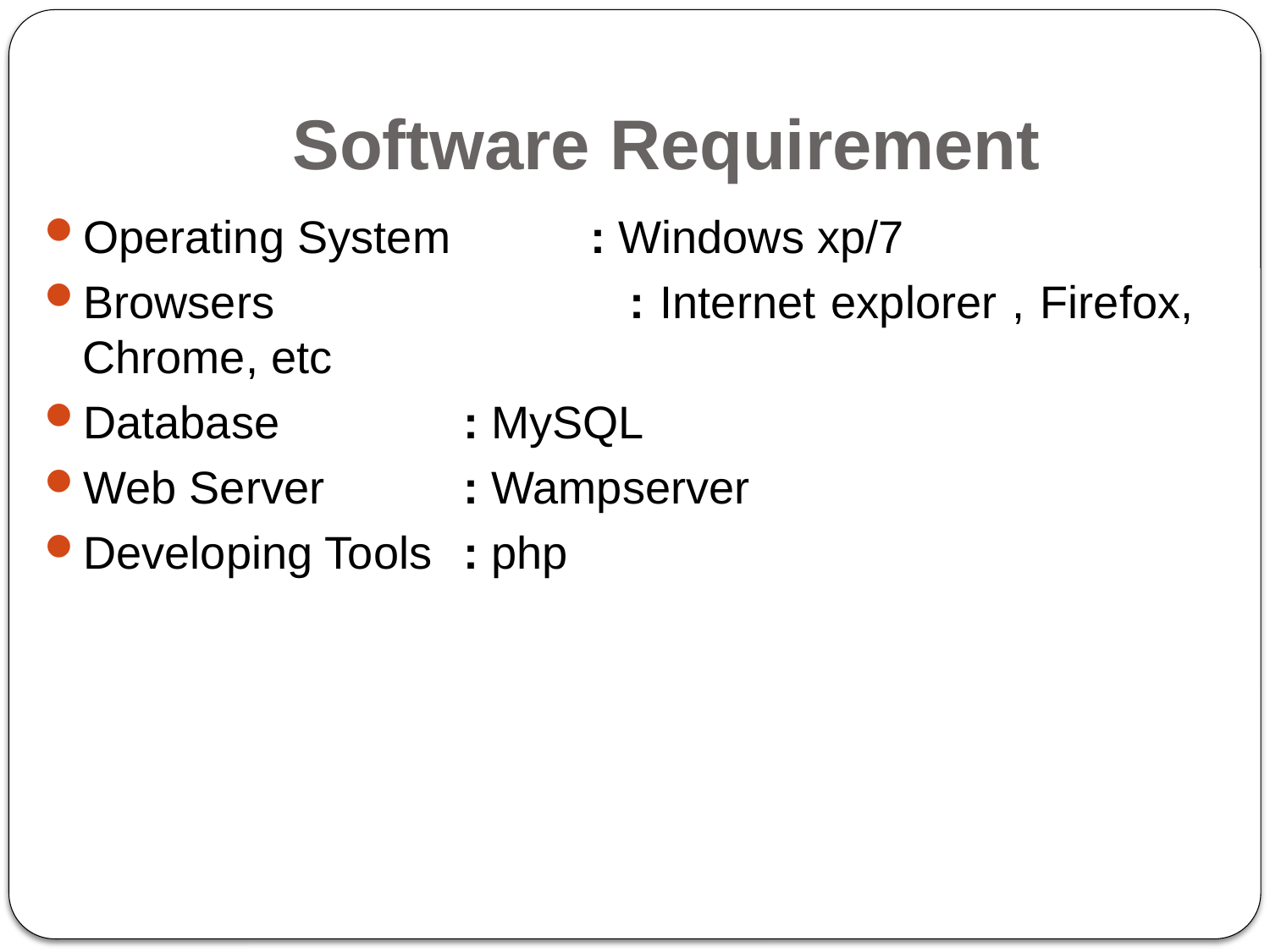

# Software Requirement
Operating System 	: Windows xp/7
Browsers               	: Internet explorer , Firefox, Chrome, etc
Database	   	: MySQL
Web Server	   	: Wampserver
Developing Tools  	: php